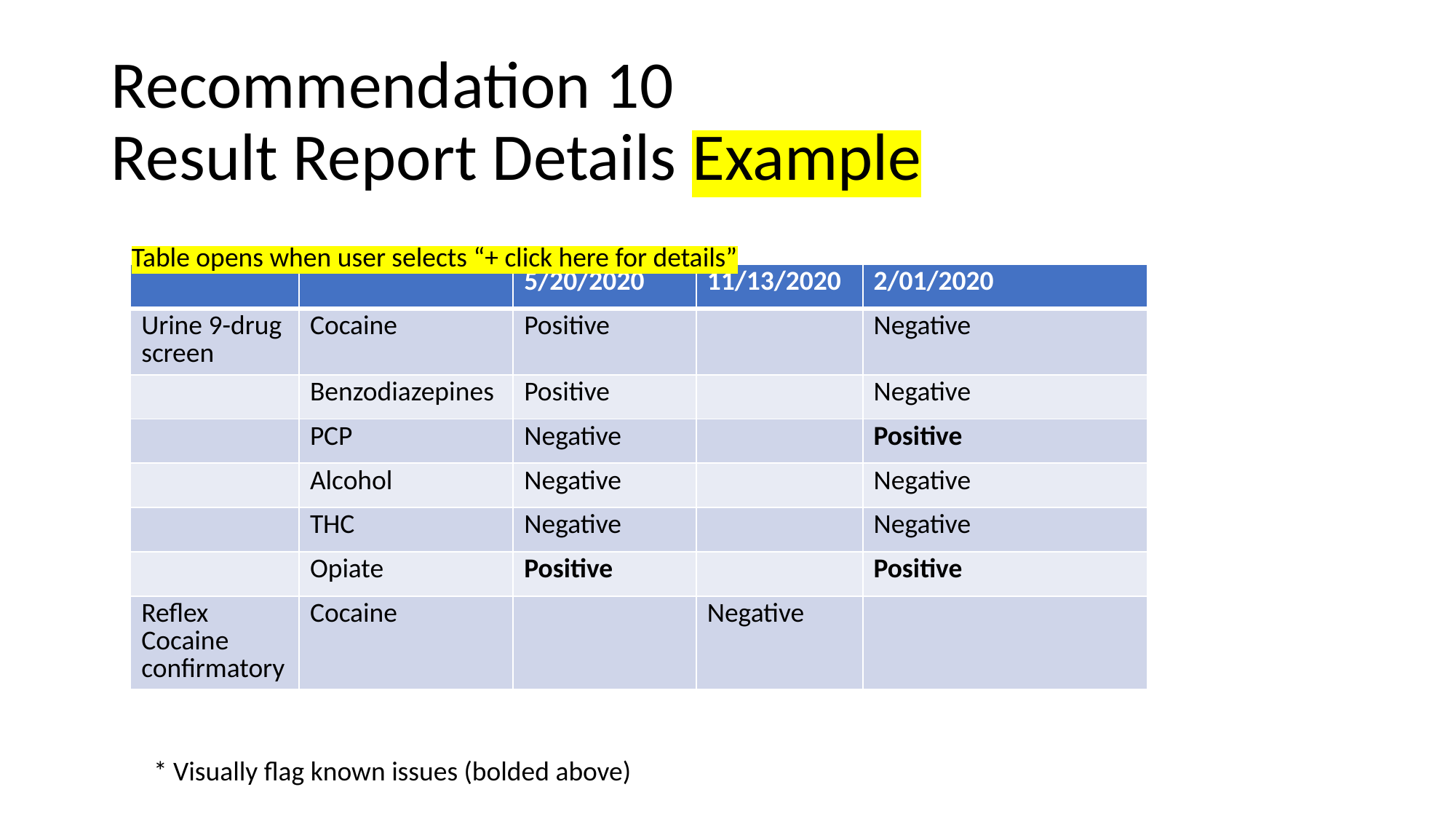

# Recommendation 10 Result Report Details Example
Table opens when user selects “+ click here for details”
|  |  | 5/20/2020 | 11/13/2020 | 2/01/2020 |
| --- | --- | --- | --- | --- |
| Urine 9-drug screen | Cocaine | Positive |  | Negative |
|  | Benzodiazepines | Positive |  | Negative |
|  | PCP | Negative |  | Positive |
|  | Alcohol | Negative |  | Negative |
|  | THC | Negative |  | Negative |
|  | Opiate | Positive |  | Positive |
| Reflex Cocaine confirmatory | Cocaine |  | Negative |  |
* Visually flag known issues (bolded above)